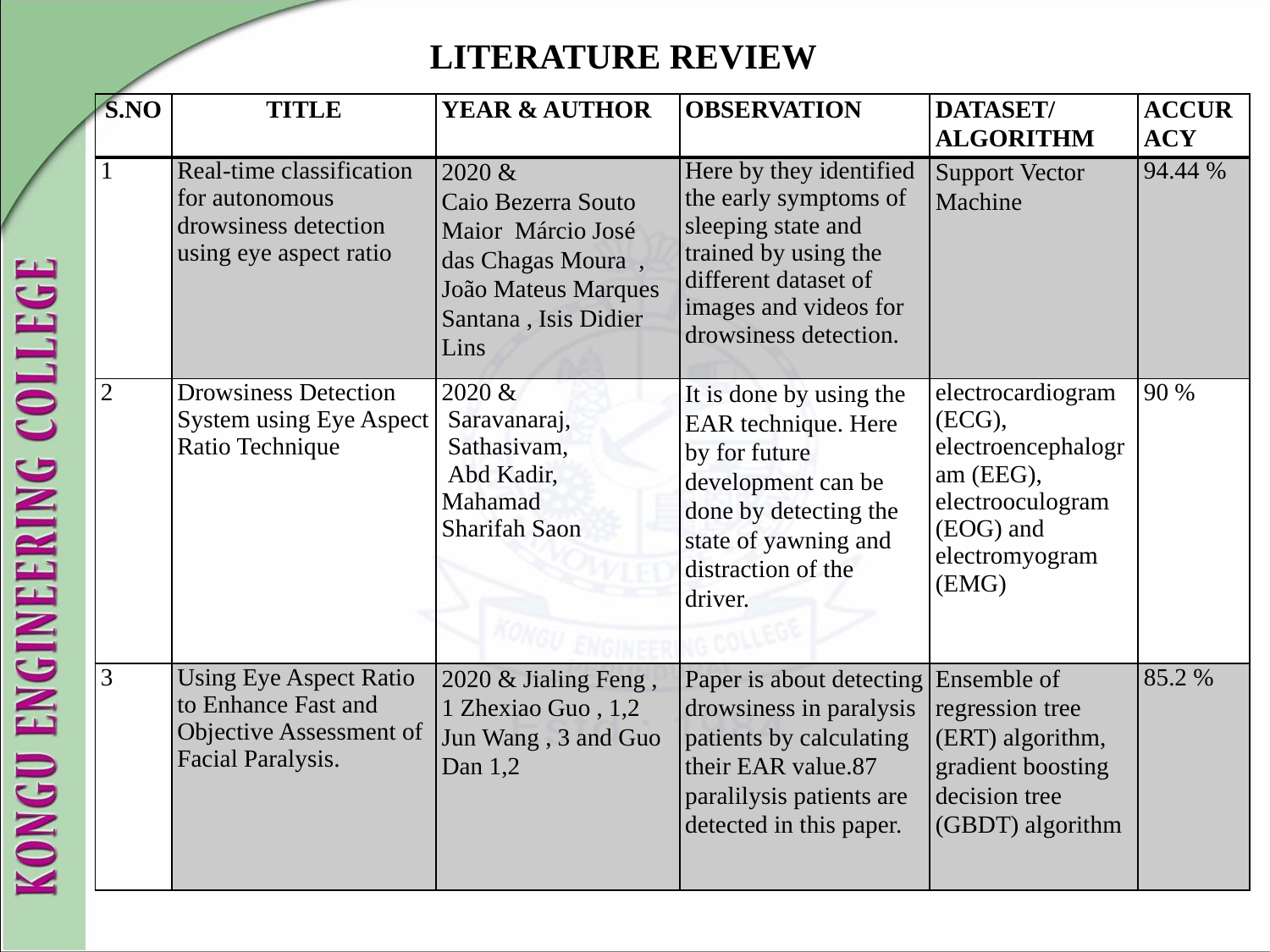

LITERATURE REVIEW
| S.NO | TITLE | YEAR & AUTHOR | OBSERVATION | DATASET/ ALGORITHM | ACCURACY |
| --- | --- | --- | --- | --- | --- |
| 1 | Real-time classification for autonomous drowsiness detection using eye aspect ratio | 2020 & Caio Bezerra Souto Maior Márcio José das Chagas Moura , João Mateus Marques Santana , Isis Didier Lins | Here by they identified the early symptoms of sleeping state and trained by using the different dataset of images and videos for drowsiness detection. | Support Vector Machine | 94.44 % |
| 2 | Drowsiness Detection System using Eye Aspect Ratio Technique | 2020 & Saravanaraj, Sathasivam, Abd Kadir, Mahamad Sharifah Saon | It is done by using the EAR technique. Here by for future development can be done by detecting the state of yawning and distraction of the driver. | electrocardiogram (ECG), electroencephalogram (EEG), electrooculogram (EOG) and electromyogram (EMG) | 90 % |
| 3 | Using Eye Aspect Ratio to Enhance Fast and Objective Assessment of Facial Paralysis. | 2020 & Jialing Feng , 1 Zhexiao Guo , 1,2 Jun Wang , 3 and Guo Dan 1,2 | Paper is about detecting drowsiness in paralysis patients by calculating their EAR value.87 paralilysis patients are detected in this paper. | Ensemble of regression tree (ERT) algorithm, gradient boosting decision tree (GBDT) algorithm | 85.2 % |